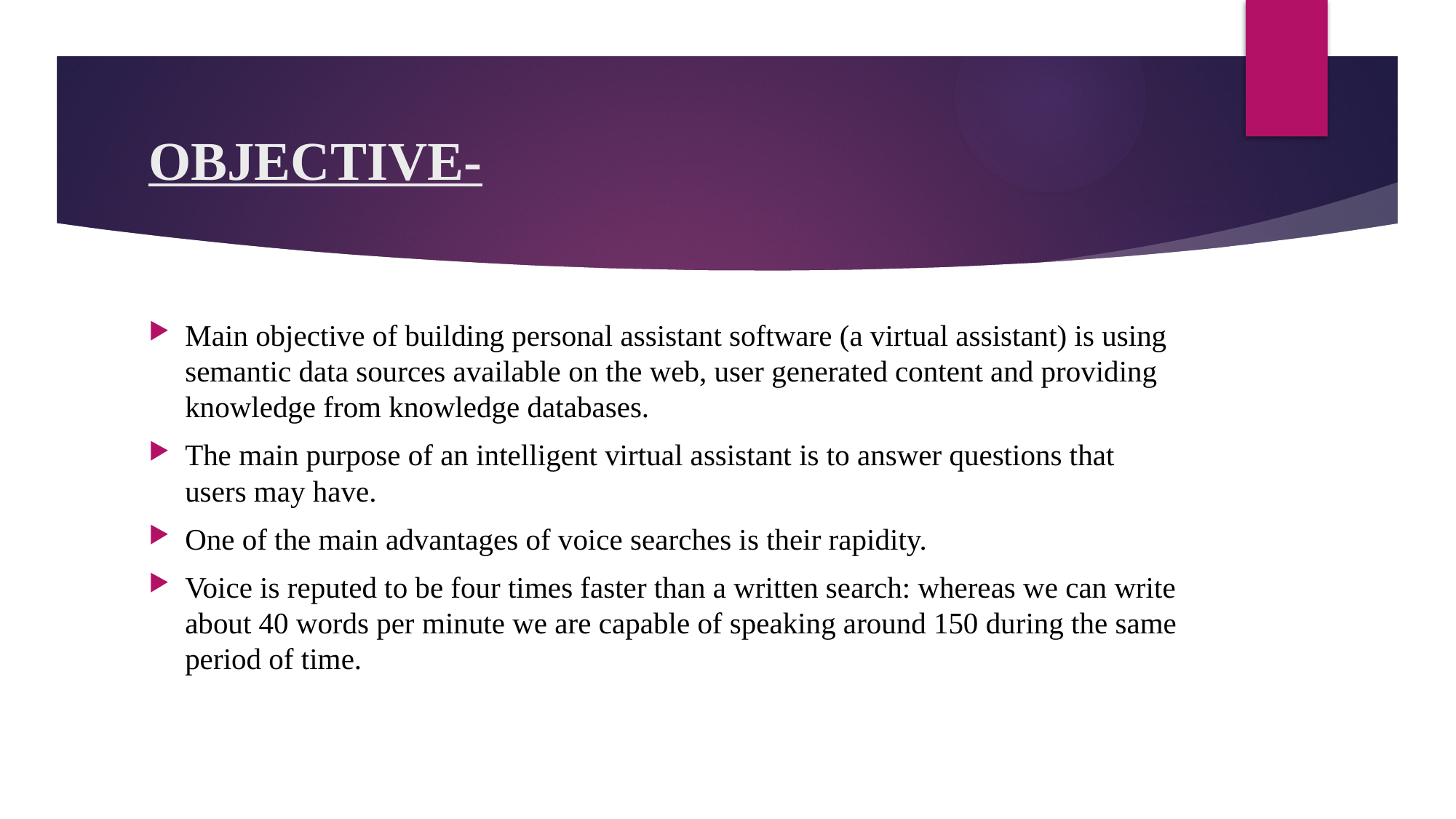

# OBJECTIVE-
Main objective of building personal assistant software (a virtual assistant) is using semantic data sources available on the web, user generated content and providing knowledge from knowledge databases.
The main purpose of an intelligent virtual assistant is to answer questions that users may have.
One of the main advantages of voice searches is their rapidity.
Voice is reputed to be four times faster than a written search: whereas we can write about 40 words per minute we are capable of speaking around 150 during the same period of time.